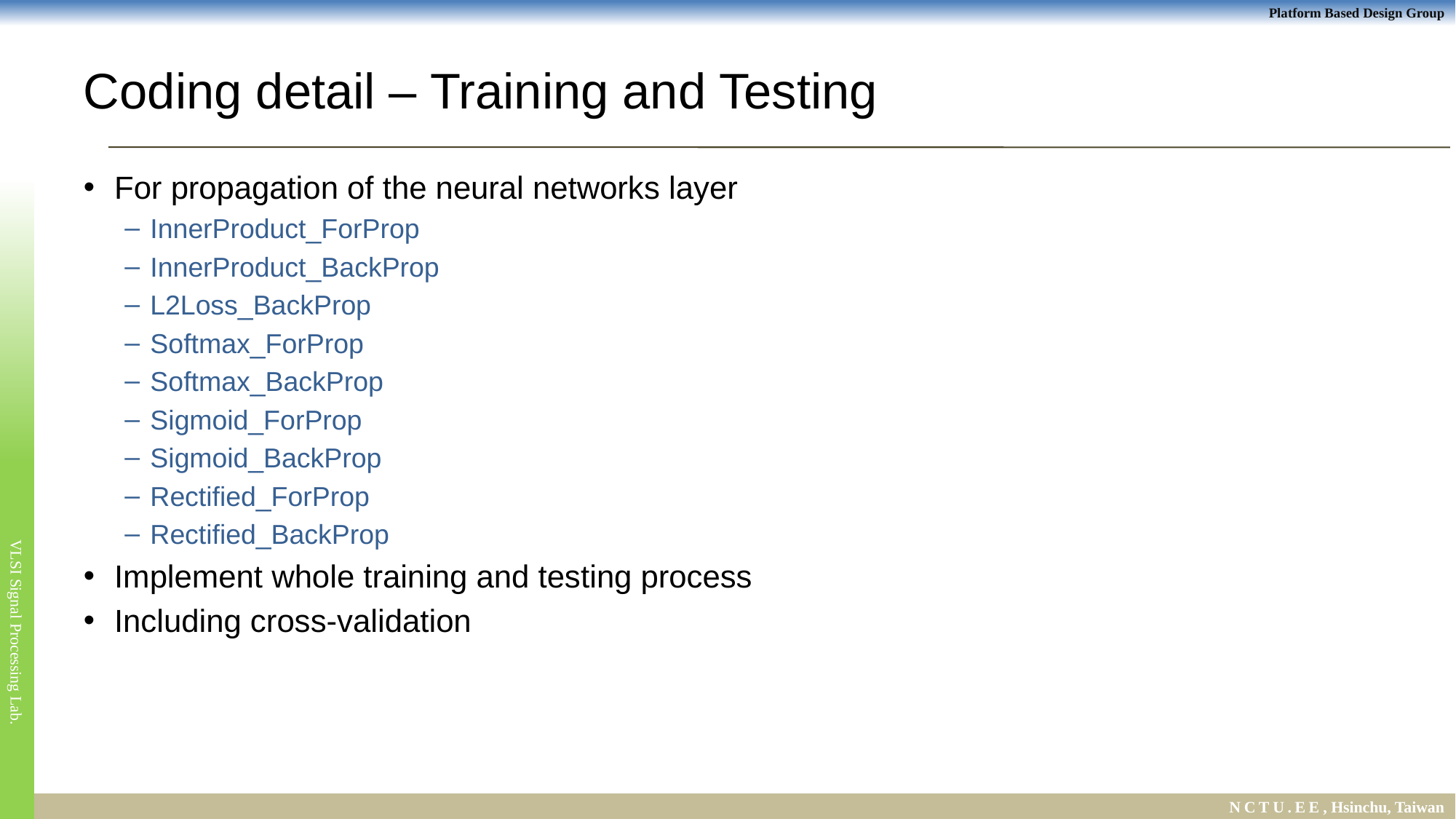

# Coding detail – Training and Testing
For propagation of the neural networks layer
InnerProduct_ForProp
InnerProduct_BackProp
L2Loss_BackProp
Softmax_ForProp
Softmax_BackProp
Sigmoid_ForProp
Sigmoid_BackProp
Rectified_ForProp
Rectified_BackProp
Implement whole training and testing process
Including cross-validation